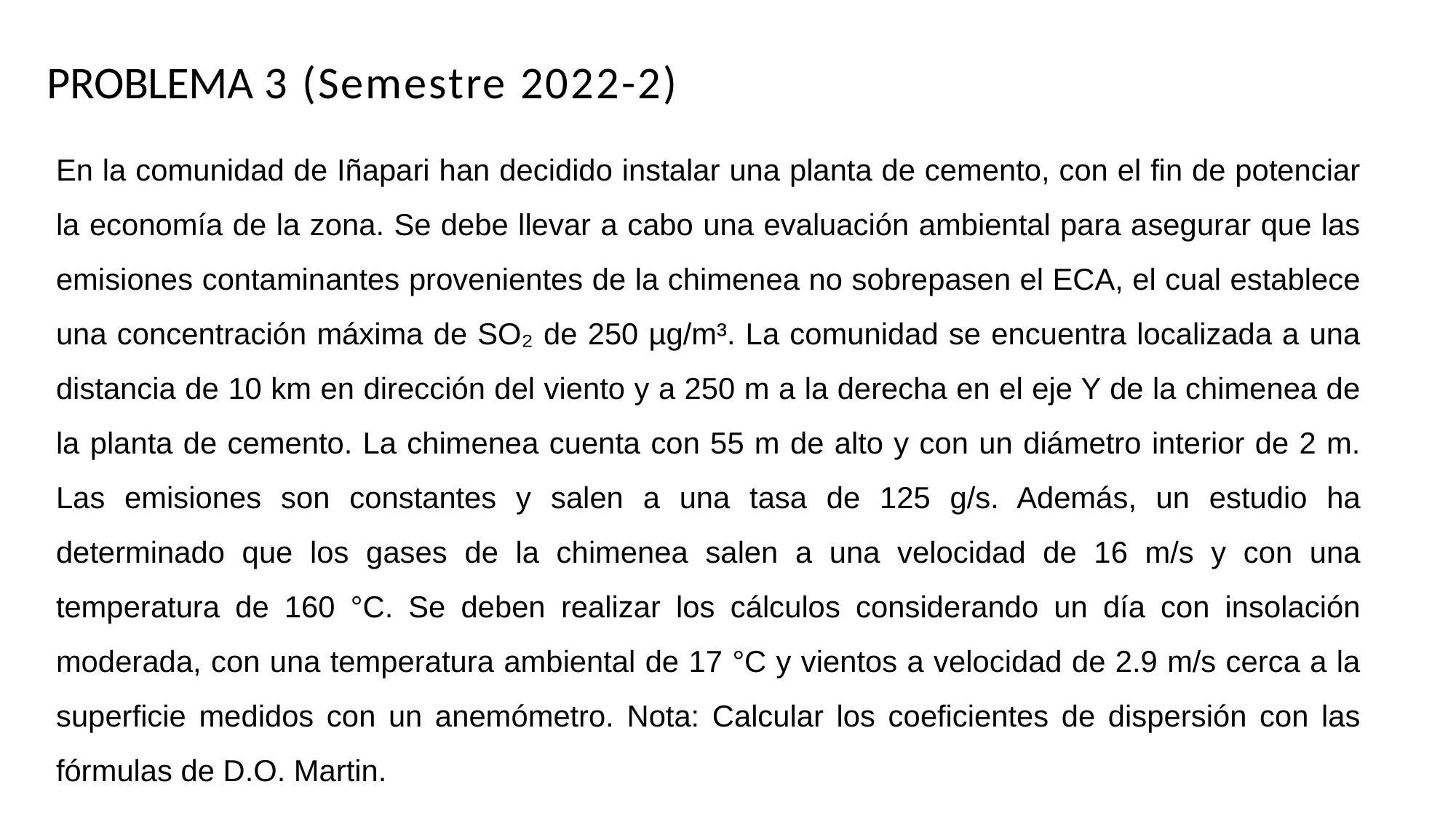

PROBLEMA 3 (Semestre 2022-2)
En la comunidad de Iñapari han decidido instalar una planta de cemento, con el fin de potenciar la economía de la zona. Se debe llevar a cabo una evaluación ambiental para asegurar que las emisiones contaminantes provenientes de la chimenea no sobrepasen el ECA, el cual establece una concentración máxima de SO₂ de 250 µg/m³. La comunidad se encuentra localizada a una distancia de 10 km en dirección del viento y a 250 m a la derecha en el eje Y de la chimenea de la planta de cemento. La chimenea cuenta con 55 m de alto y con un diámetro interior de 2 m. Las emisiones son constantes y salen a una tasa de 125 g/s. Además, un estudio ha determinado que los gases de la chimenea salen a una velocidad de 16 m/s y con una temperatura de 160 °C. Se deben realizar los cálculos considerando un día con insolación moderada, con una temperatura ambiental de 17 °C y vientos a velocidad de 2.9 m/s cerca a la superficie medidos con un anemómetro. Nota: Calcular los coeficientes de dispersión con las fórmulas de D.O. Martin.